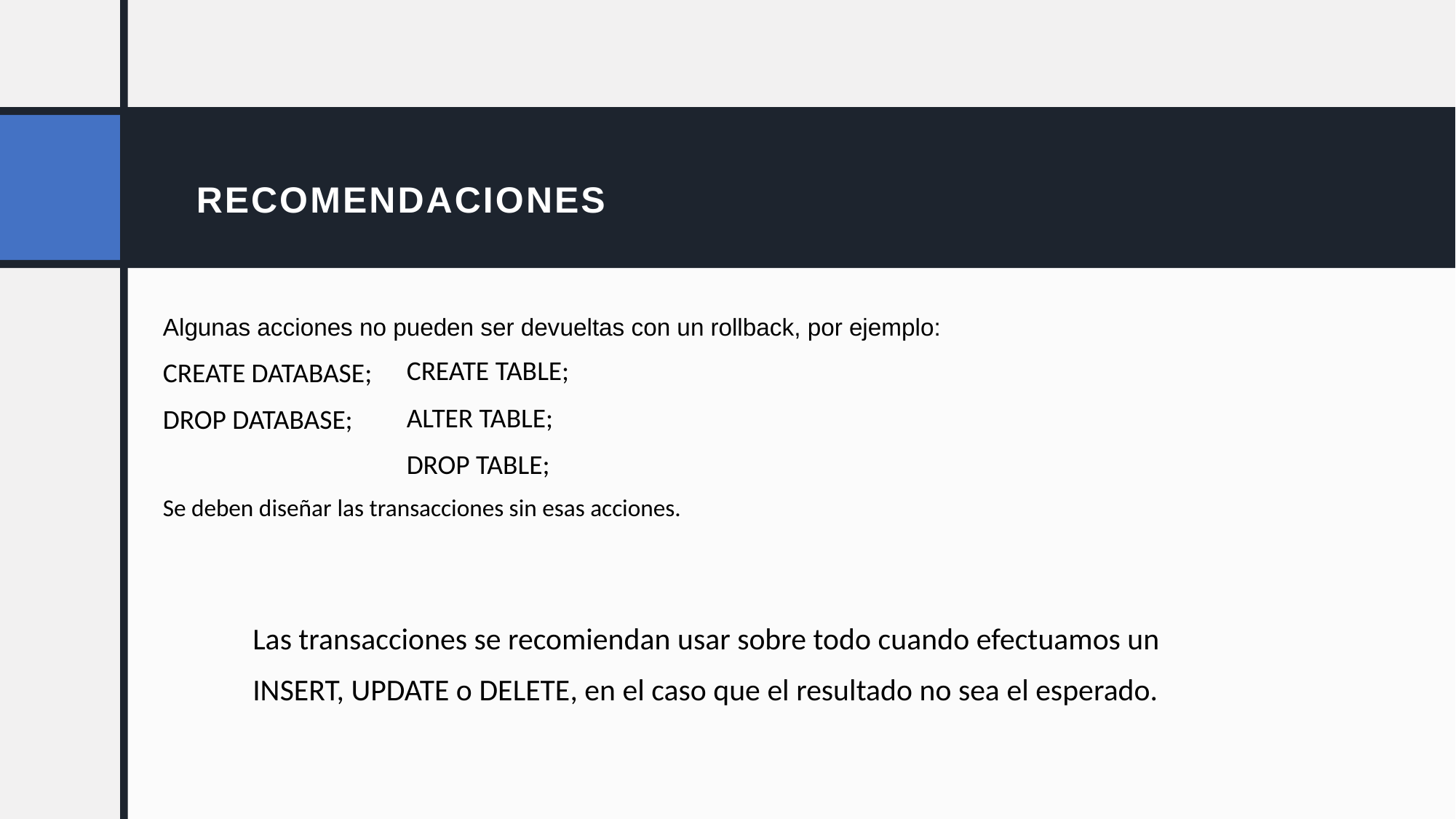

# RECOMENDACIONES

Algunas acciones no pueden ser devueltas con un rollback, por ejemplo:
CREATE DATABASE;
DROP DATABASE;

Se deben diseñar las transacciones sin esas acciones.
CREATE TABLE;
ALTER TABLE;
DROP TABLE;

Las transacciones se recomiendan usar sobre todo cuando efectuamos un
INSERT, UPDATE o DELETE, en el caso que el resultado no sea el esperado.